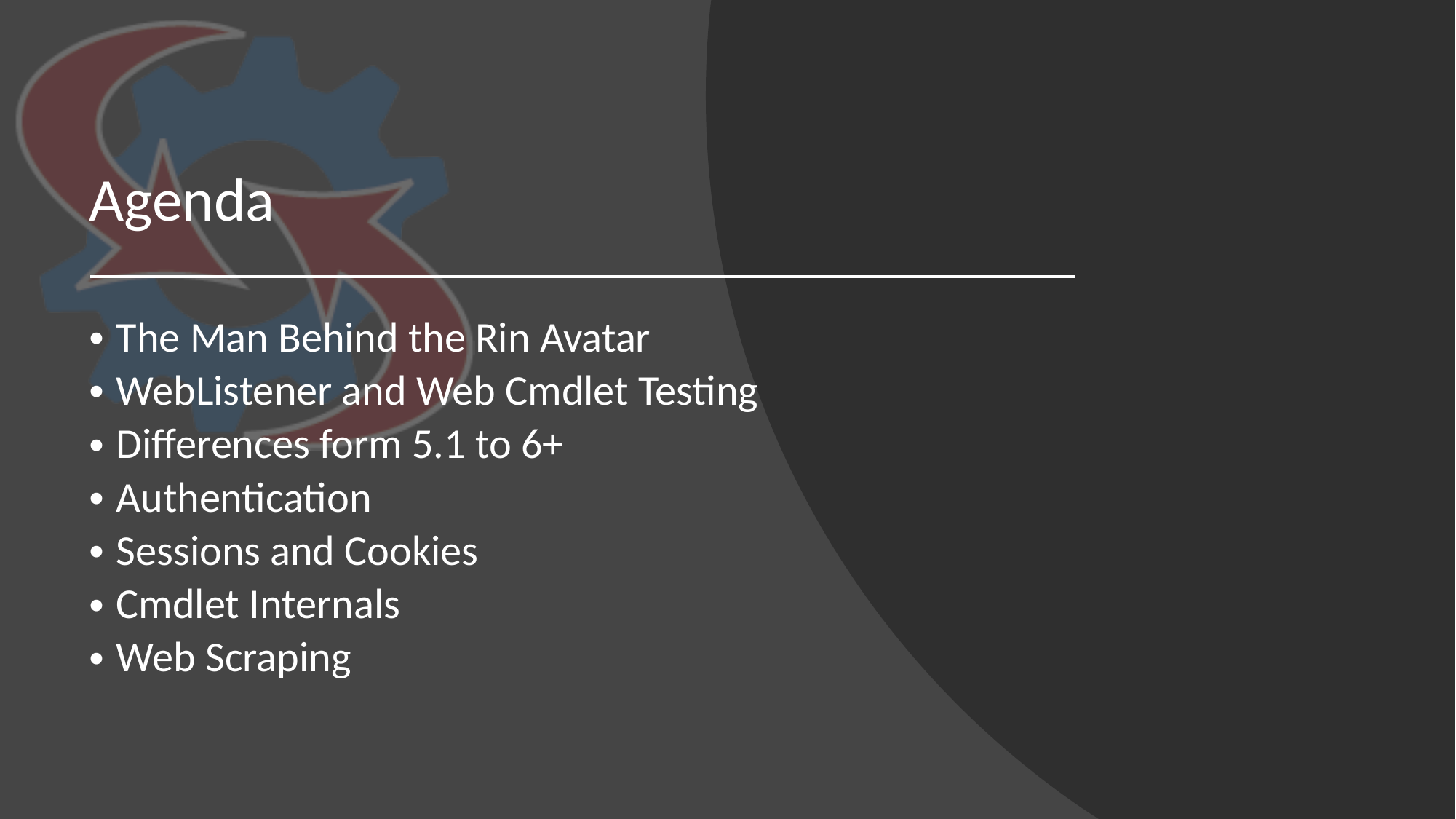

# Agenda
The Man Behind the Rin Avatar
WebListener and Web Cmdlet Testing
Differences form 5.1 to 6+
Authentication
Sessions and Cookies
Cmdlet Internals
Web Scraping